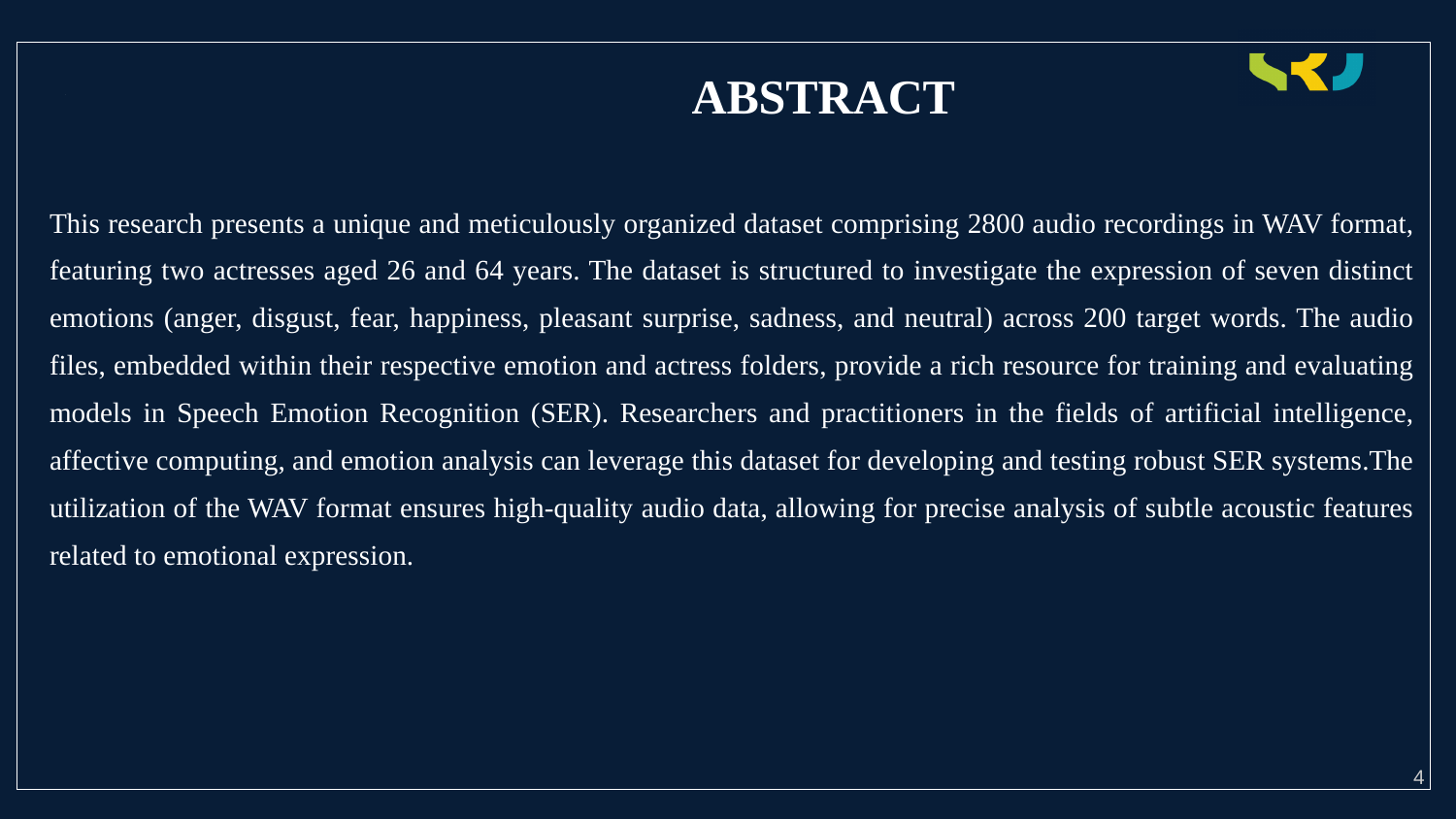

# .
                                                               ABSTRACT

This research presents a unique and meticulously organized dataset comprising 2800 audio recordings in WAV format, featuring two actresses aged 26 and 64 years. The dataset is structured to investigate the expression of seven distinct emotions (anger, disgust, fear, happiness, pleasant surprise, sadness, and neutral) across 200 target words. The audio files, embedded within their respective emotion and actress folders, provide a rich resource for training and evaluating models in Speech Emotion Recognition (SER). Researchers and practitioners in the fields of artificial intelligence, affective computing, and emotion analysis can leverage this dataset for developing and testing robust SER systems.The utilization of the WAV format ensures high-quality audio data, allowing for precise analysis of subtle acoustic features related to emotional expression.
4